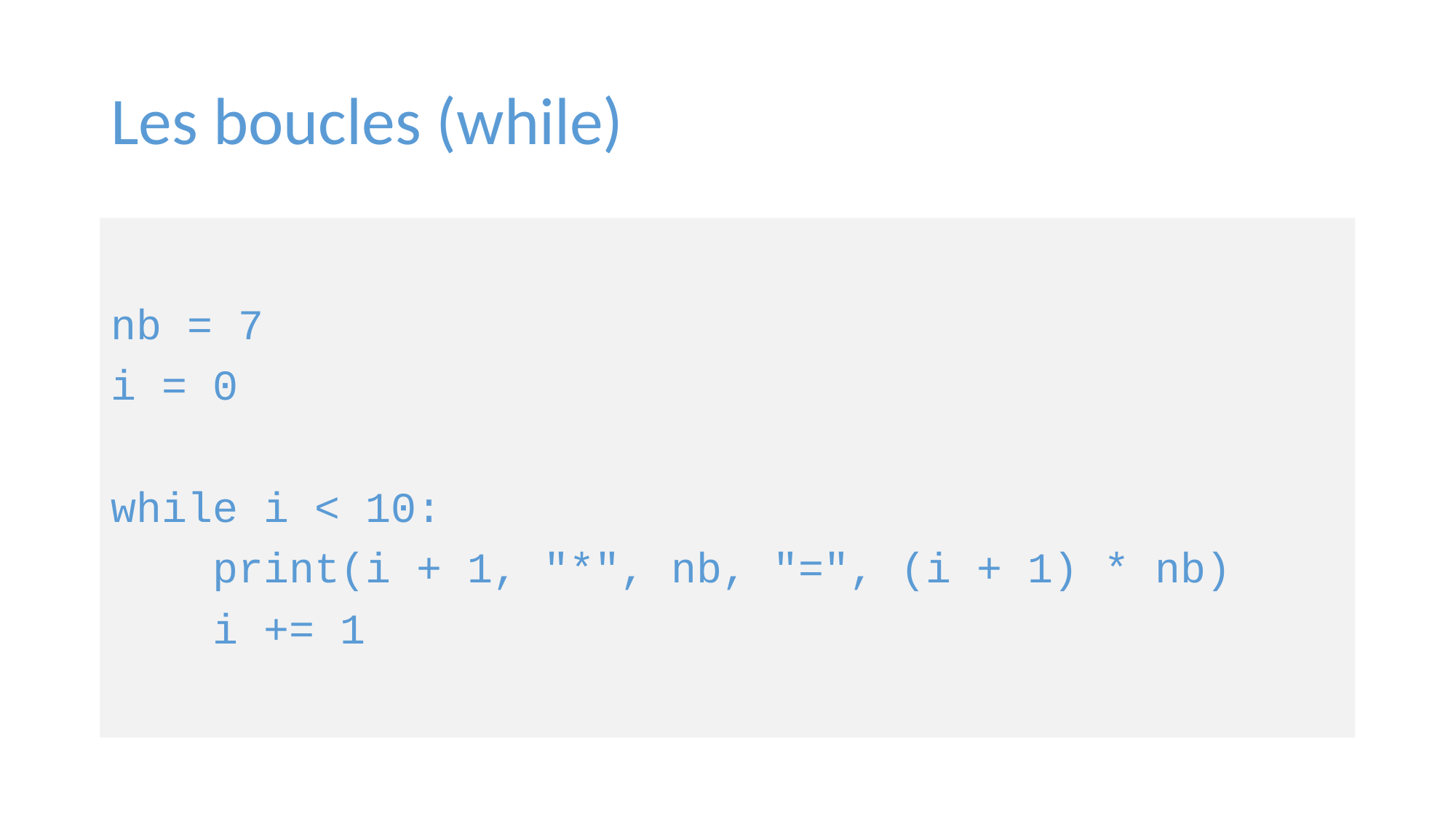

# Les boucles (while)
nb = 7
i = 0

while i < 10:
    print(i + 1, "*", nb, "=", (i + 1) * nb)
    i += 1